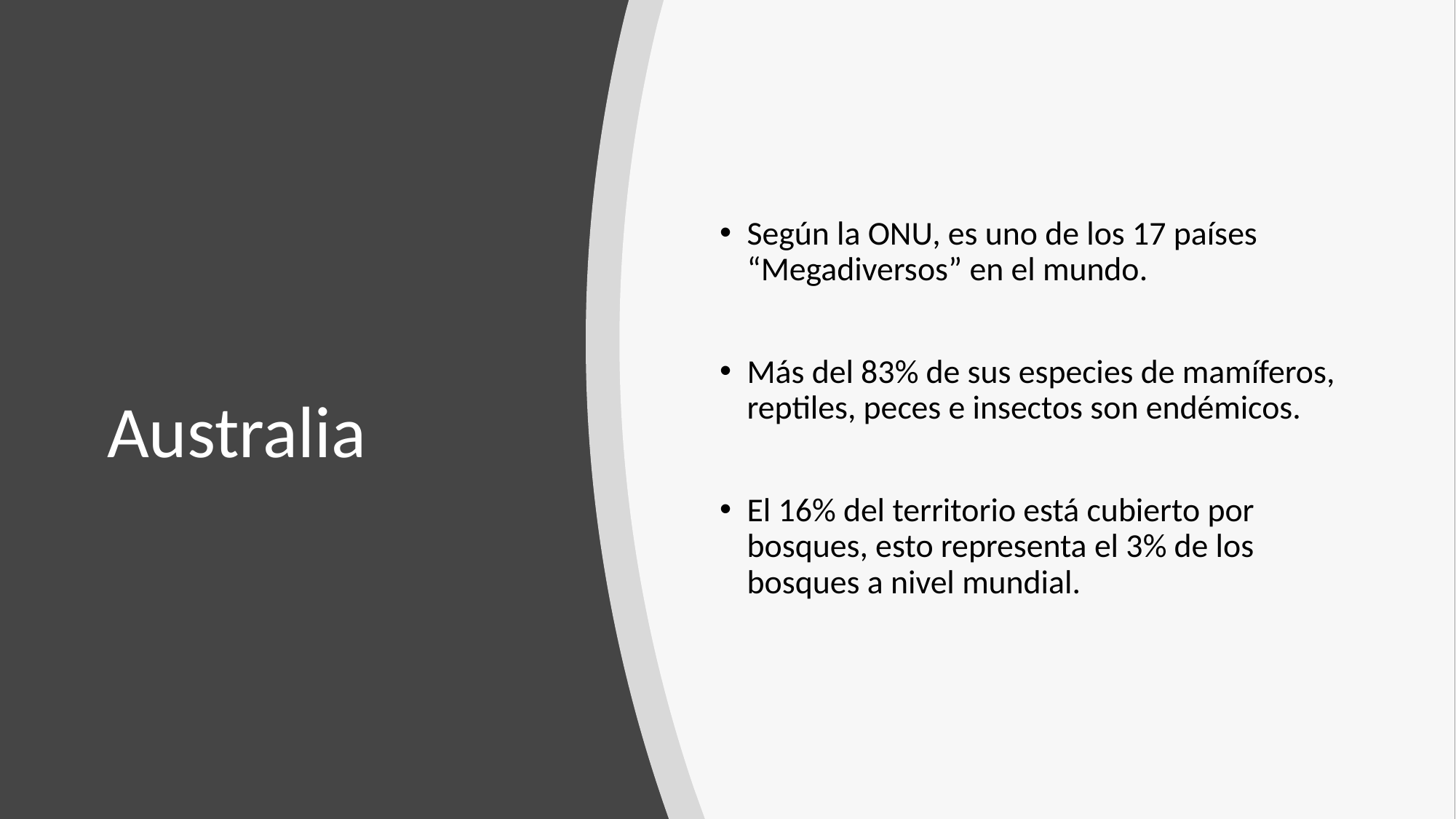

Según la ONU, es uno de los 17 países “Megadiversos” en el mundo.

Más del 83% de sus especies de mamíferos, reptiles, peces e insectos son endémicos.

El 16% del territorio está cubierto por bosques, esto representa el 3% de los bosques a nivel mundial.

# Australia